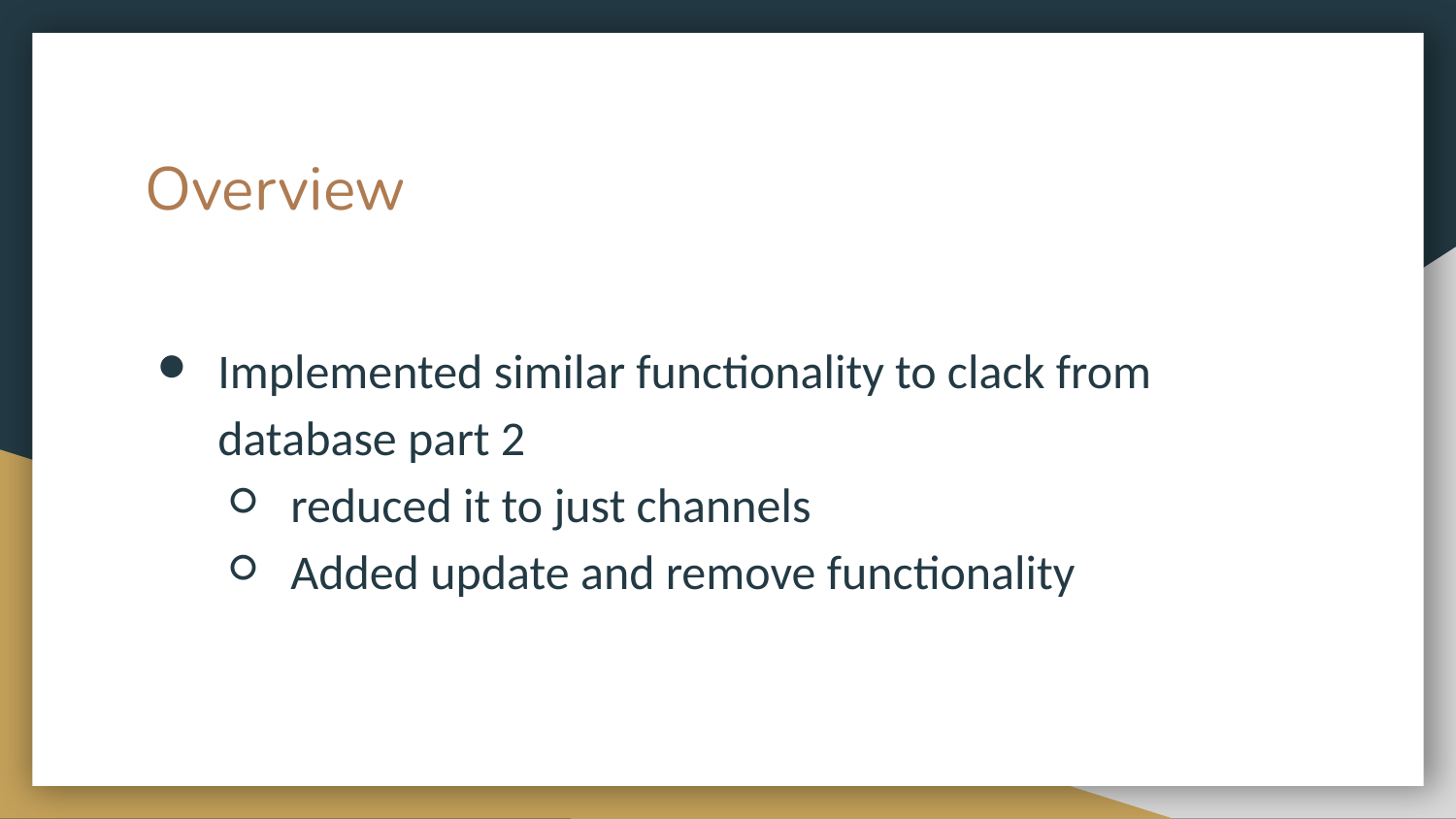

# Overview
Implemented similar functionality to clack from database part 2
reduced it to just channels
Added update and remove functionality